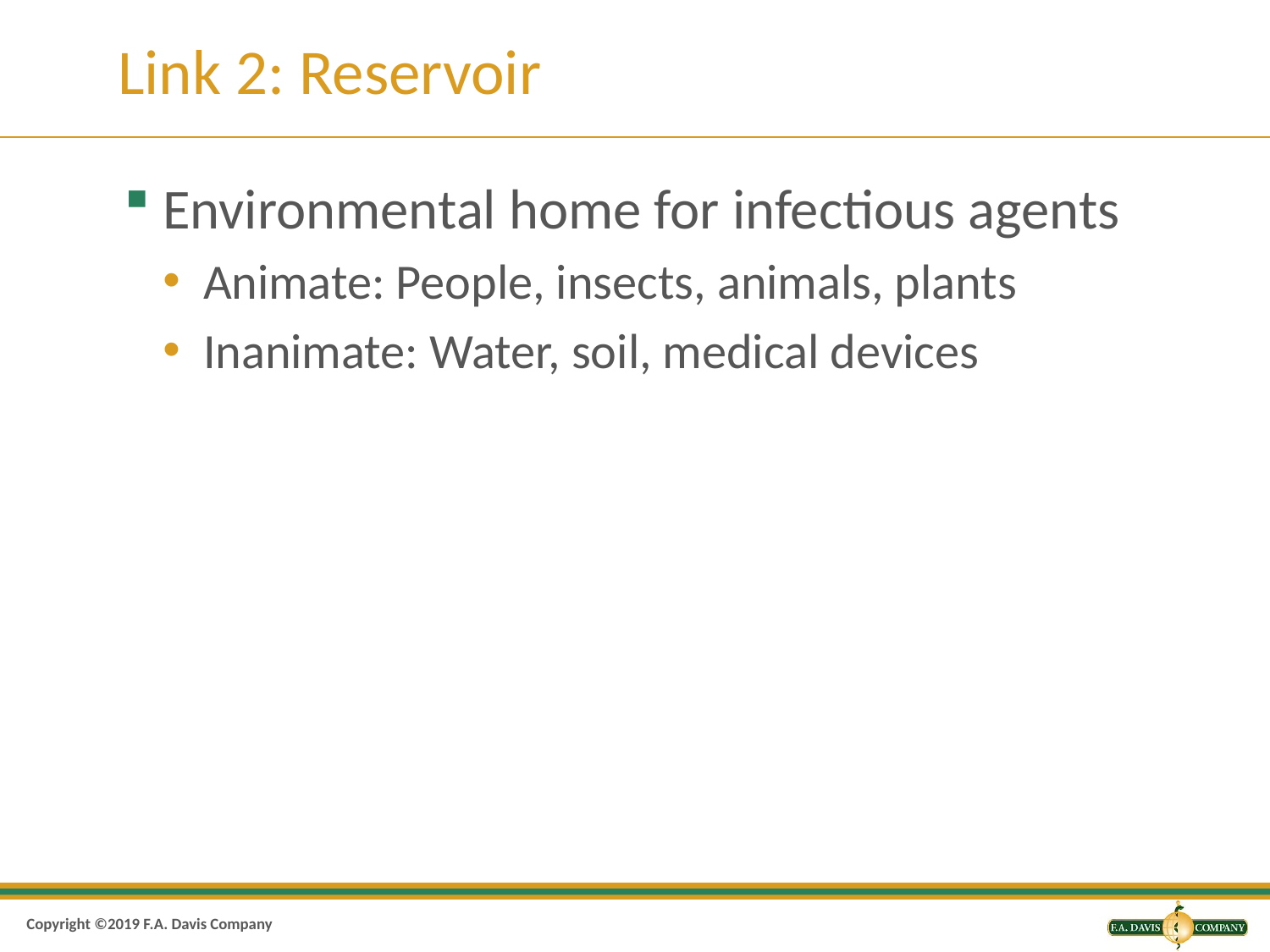

# Link 2: Reservoir
Environmental home for infectious agents
Animate: People, insects, animals, plants
Inanimate: Water, soil, medical devices